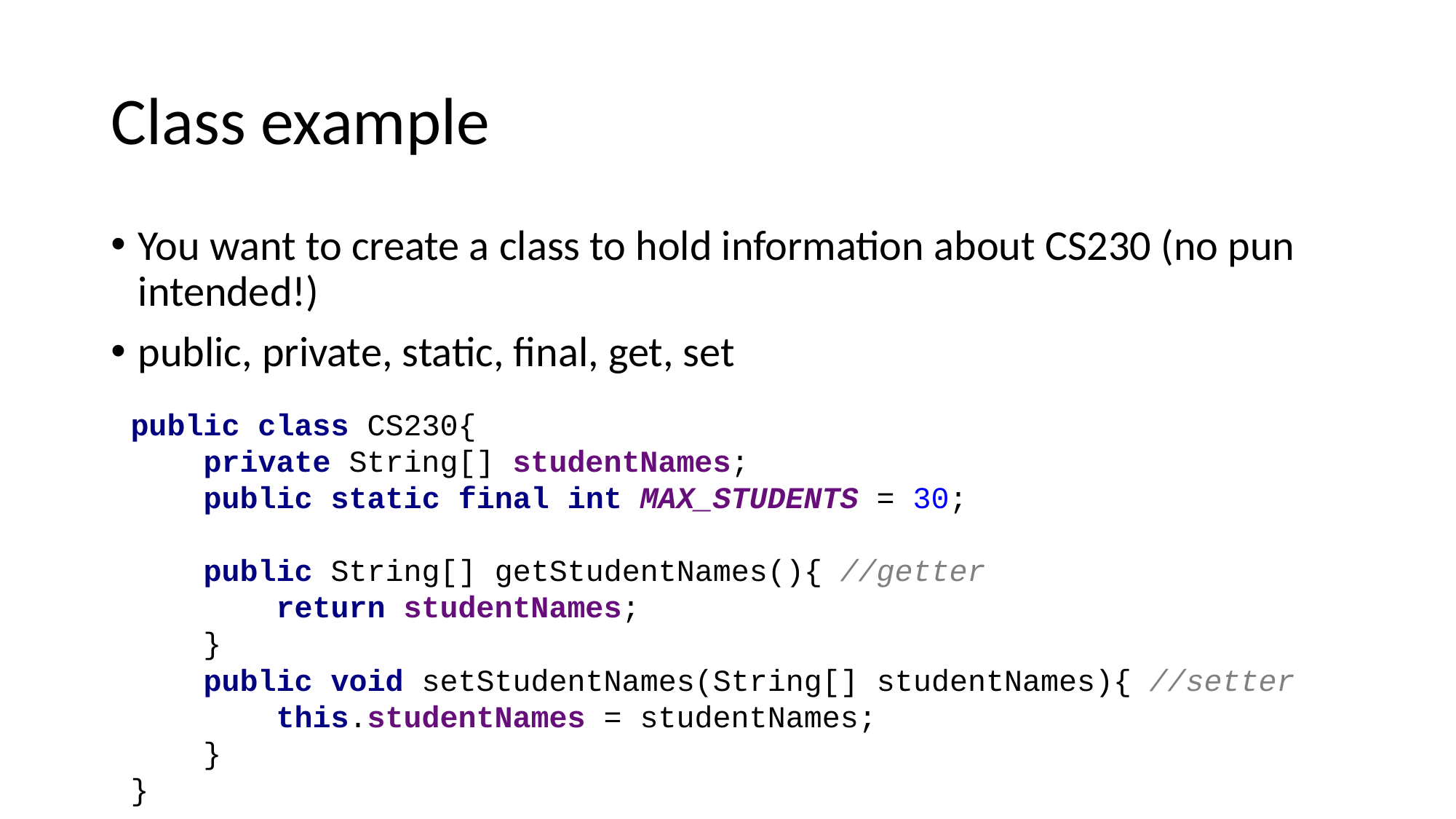

# Class example
You want to create a class to hold information about CS230 (no pun intended!)
public, private, static, final, get, set
public class CS230{
    private String[] studentNames;
    public static final int MAX_STUDENTS = 30;
    public String[] getStudentNames(){ //getter
        return studentNames;
    }
    public void setStudentNames(String[] studentNames){ //setter
        this.studentNames = studentNames;
    }
}